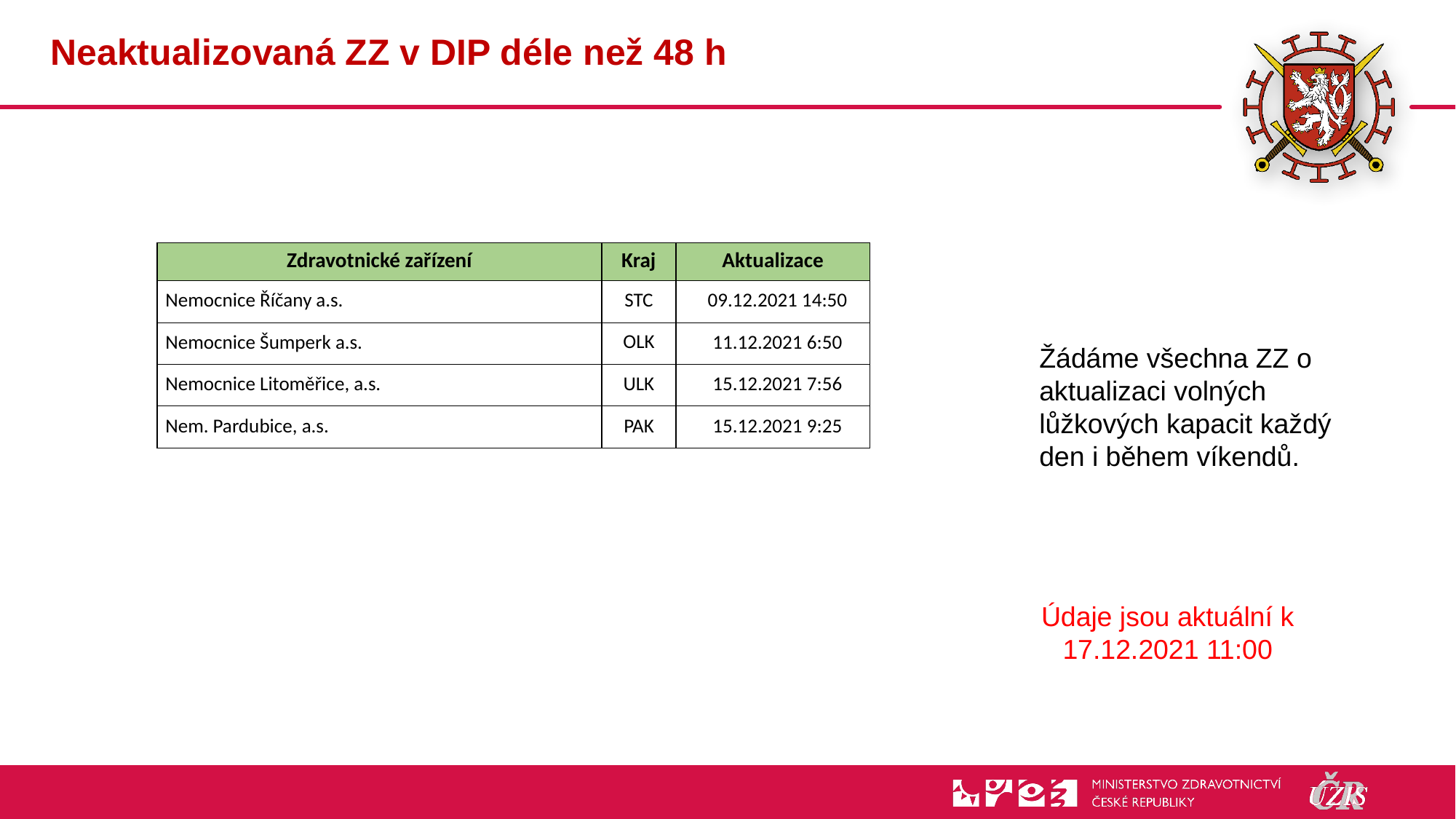

# Neaktualizovaná ZZ v DIP déle než 48 h
| Zdravotnické zařízení | Kraj | Aktualizace |
| --- | --- | --- |
| Nemocnice Říčany a.s. | STC | 09.12.2021 14:50 |
| Nemocnice Šumperk a.s. | OLK | 11.12.2021 6:50 |
| Nemocnice Litoměřice, a.s. | ULK | 15.12.2021 7:56 |
| Nem. Pardubice, a.s. | PAK | 15.12.2021 9:25 |
Žádáme všechna ZZ o aktualizaci volných lůžkových kapacit každý den i během víkendů.
Údaje jsou aktuální k 17.12.2021 11:00